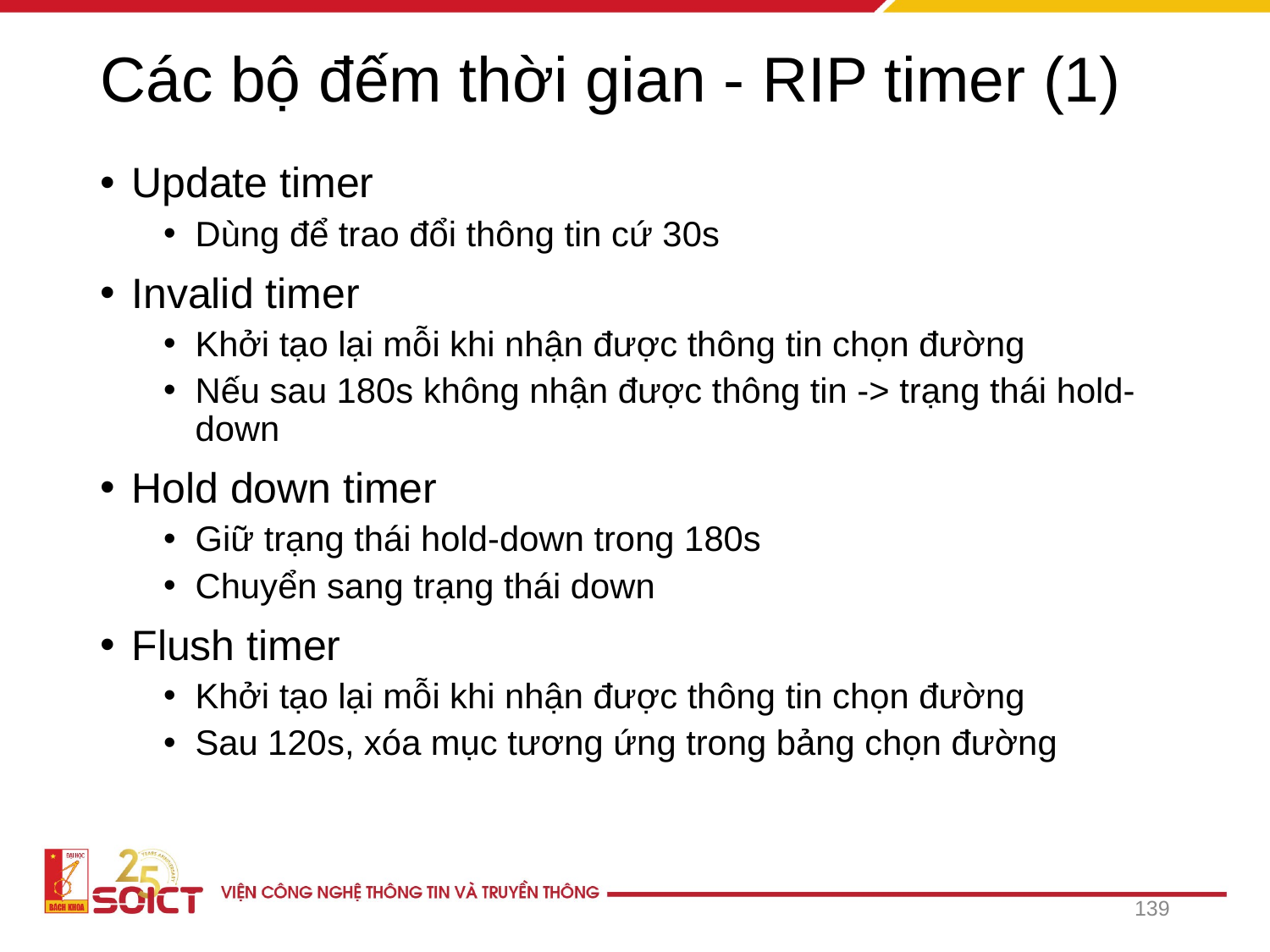

# Các bộ đếm thời gian - RIP timer (1)
Update timer
Dùng để trao đổi thông tin cứ 30s
Invalid timer
Khởi tạo lại mỗi khi nhận được thông tin chọn đường
Nếu sau 180s không nhận được thông tin -> trạng thái hold-down
Hold down timer
Giữ trạng thái hold-down trong 180s
Chuyển sang trạng thái down
Flush timer
Khởi tạo lại mỗi khi nhận được thông tin chọn đường
Sau 120s, xóa mục tương ứng trong bảng chọn đường
139